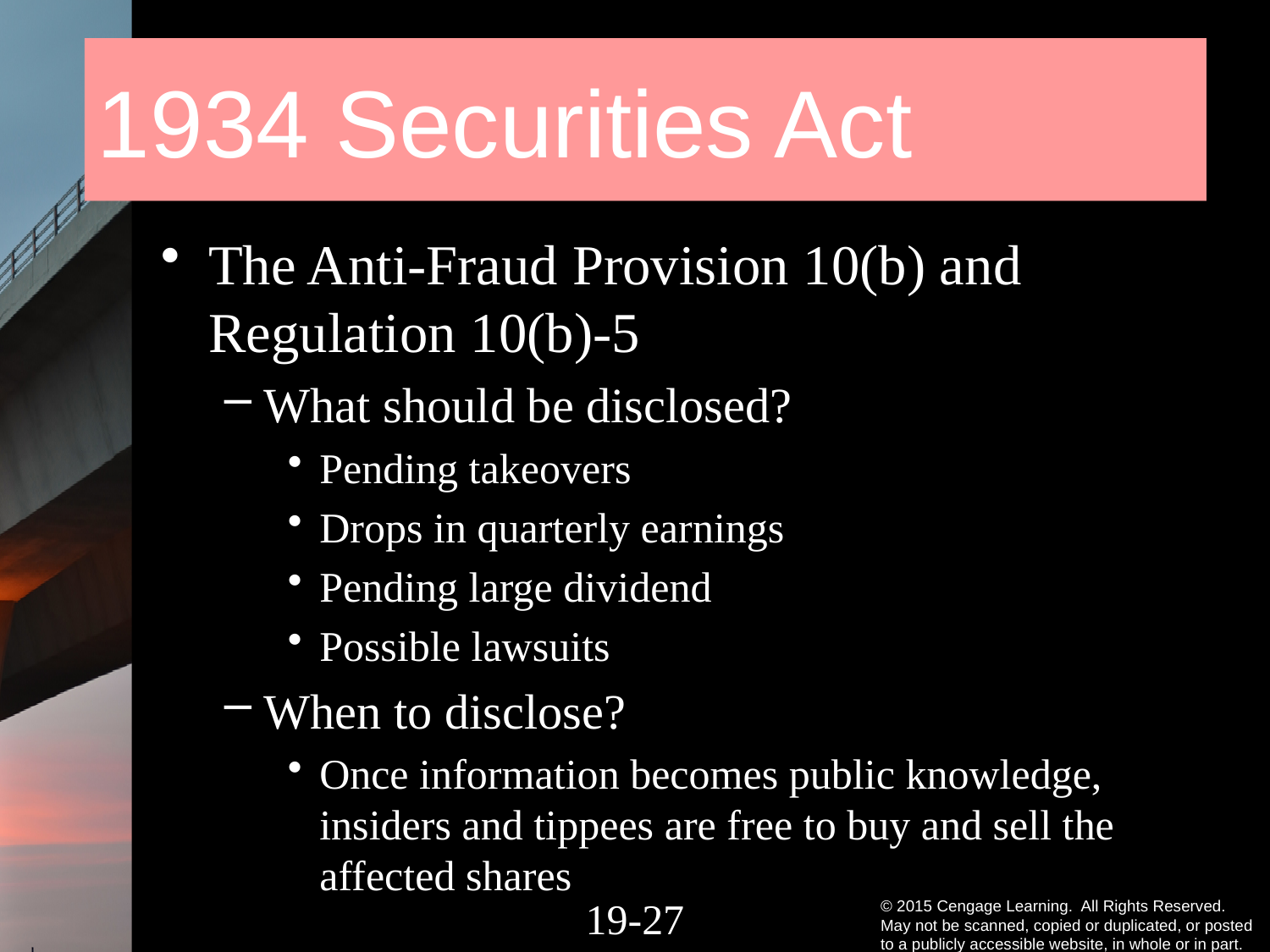

# 1934 Securities Act
The Anti-Fraud Provision 10(b) and Regulation 10(b)-5
What should be disclosed?
Pending takeovers
Drops in quarterly earnings
Pending large dividend
Possible lawsuits
When to disclose?
Once information becomes public knowledge, insiders and tippees are free to buy and sell the affected shares
19-27